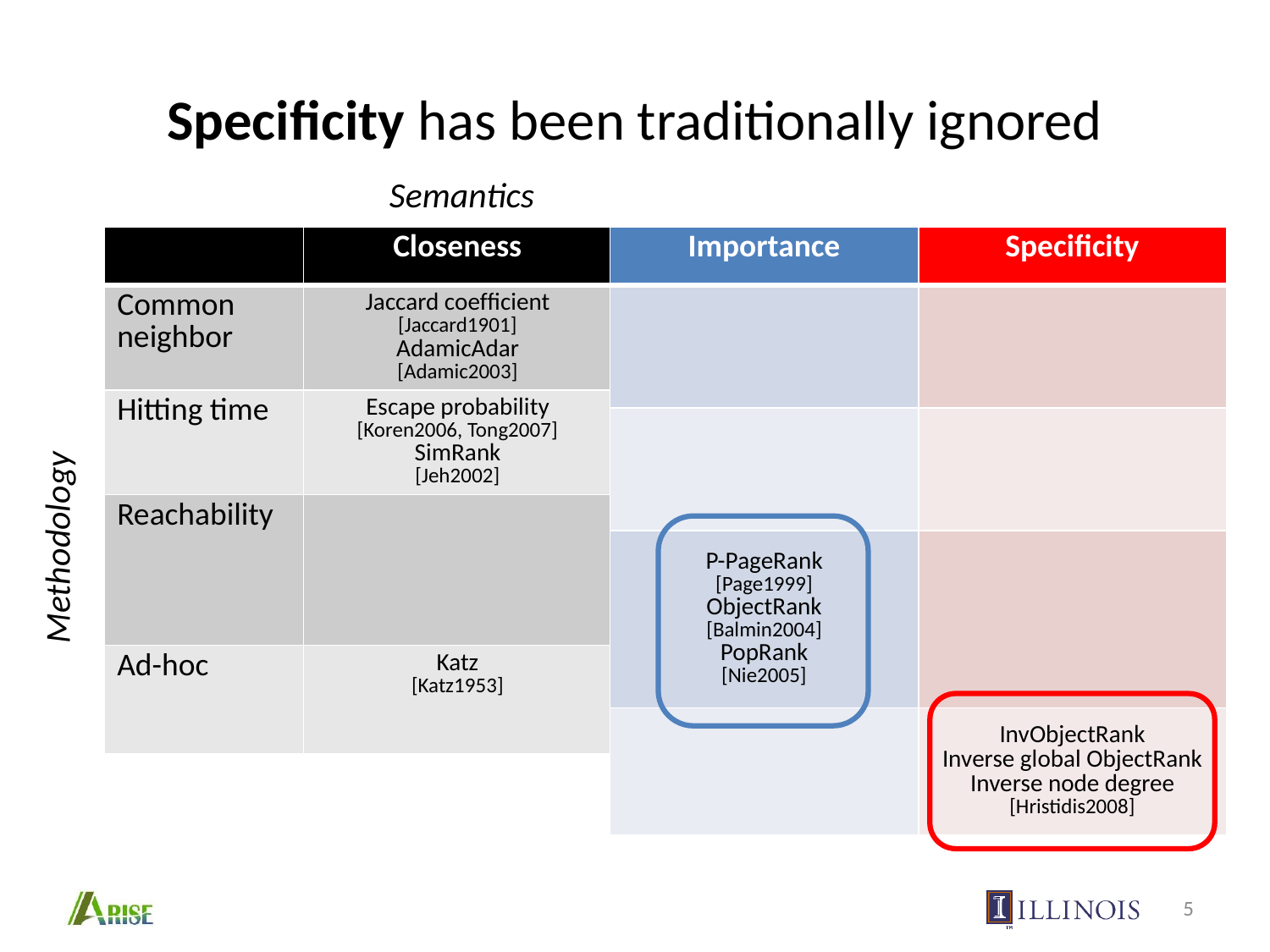

# Specificity has been traditionally ignored
Semantics
|  | Closeness |
| --- | --- |
| Common neighbor | Jaccard coefﬁcient [Jaccard1901] AdamicAdar [Adamic2003] |
| Hitting time | Escape probability [Koren2006, Tong2007] SimRank [Jeh2002] |
| Reachability |  |
| Ad-hoc | Katz [Katz1953] |
| Importance |
| --- |
|  |
|  |
| P-PageRank [Page1999] ObjectRank [Balmin2004] PopRank [Nie2005] |
|  |
| Specificity |
| --- |
|  |
|  |
|  |
| InvObjectRank Inverse global ObjectRank Inverse node degree [Hristidis2008] |
Methodology

5